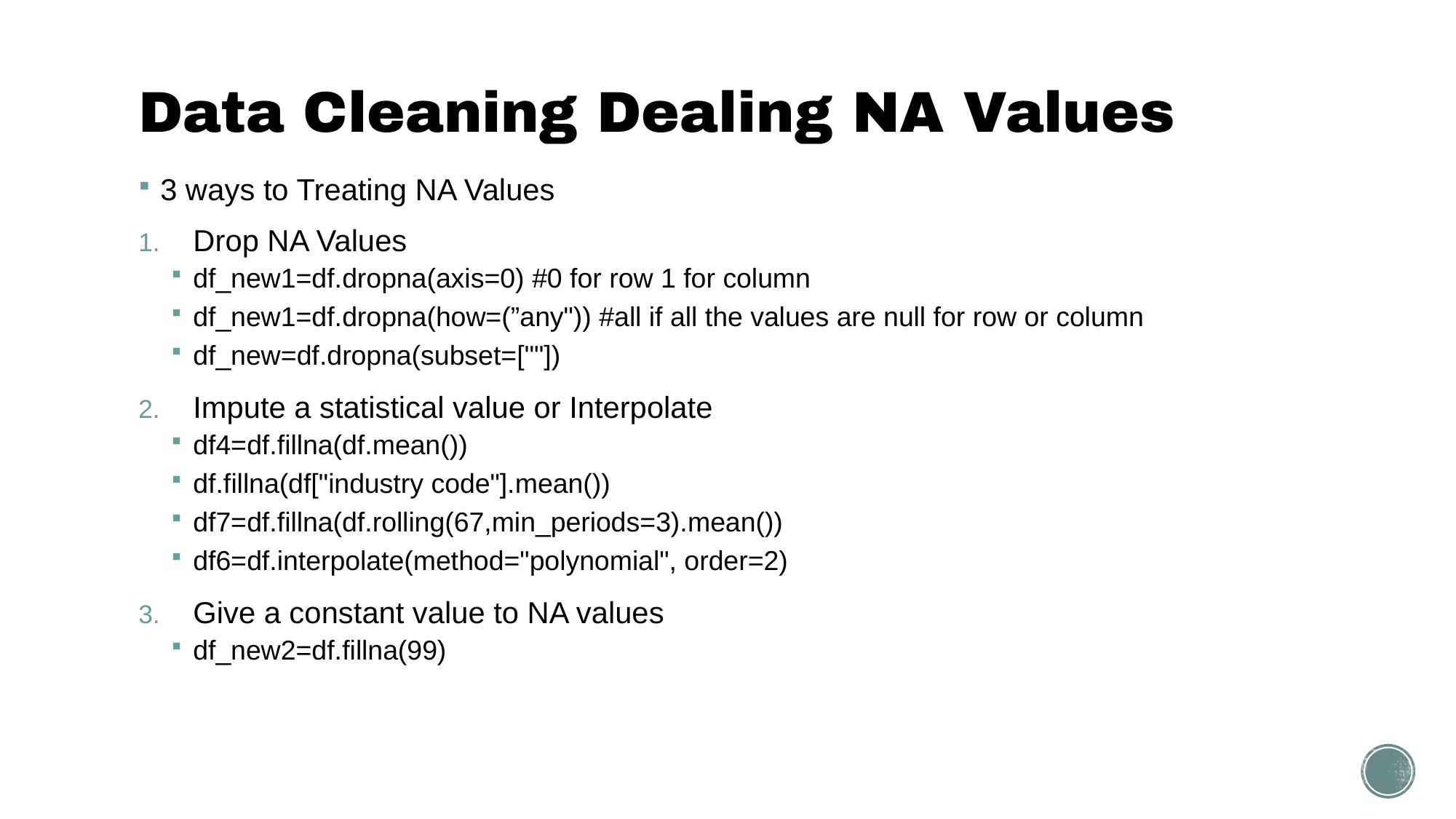

# Data Cleaning Dealing NA Values
3 ways to Treating NA Values
Drop NA Values
df_new1=df.dropna(axis=0) #0 for row 1 for column
df_new1=df.dropna(how=(”any")) #all if all the values are null for row or column
df_new=df.dropna(subset=[""])
Impute a statistical value or Interpolate
df4=df.fillna(df.mean())
df.fillna(df["industry code"].mean())
df7=df.fillna(df.rolling(67,min_periods=3).mean())
df6=df.interpolate(method="polynomial", order=2)
Give a constant value to NA values
df_new2=df.fillna(99)